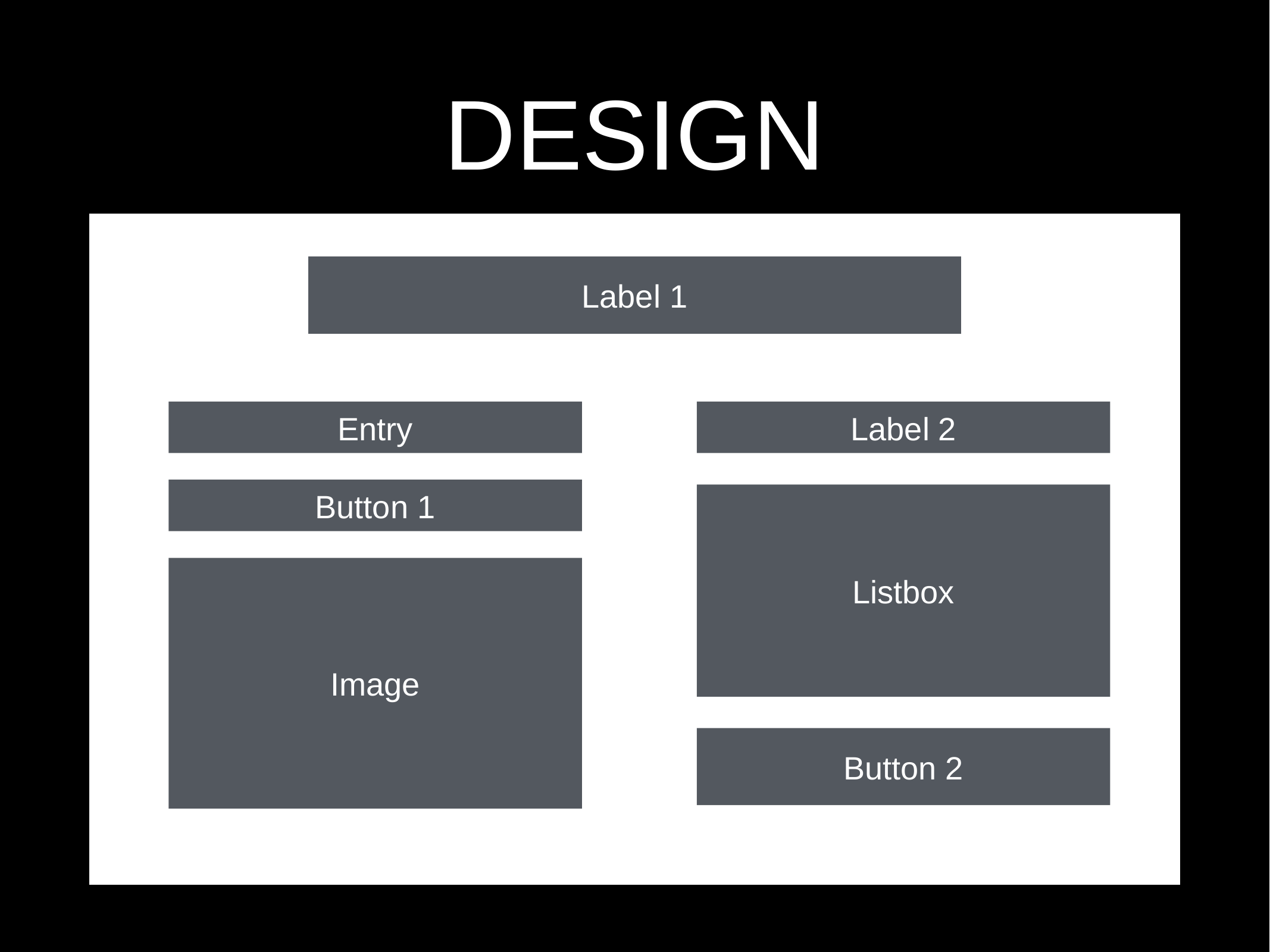

# DESIGN

Label 1
Entry
Label 2
Button 1
Listbox
Image
Button 2